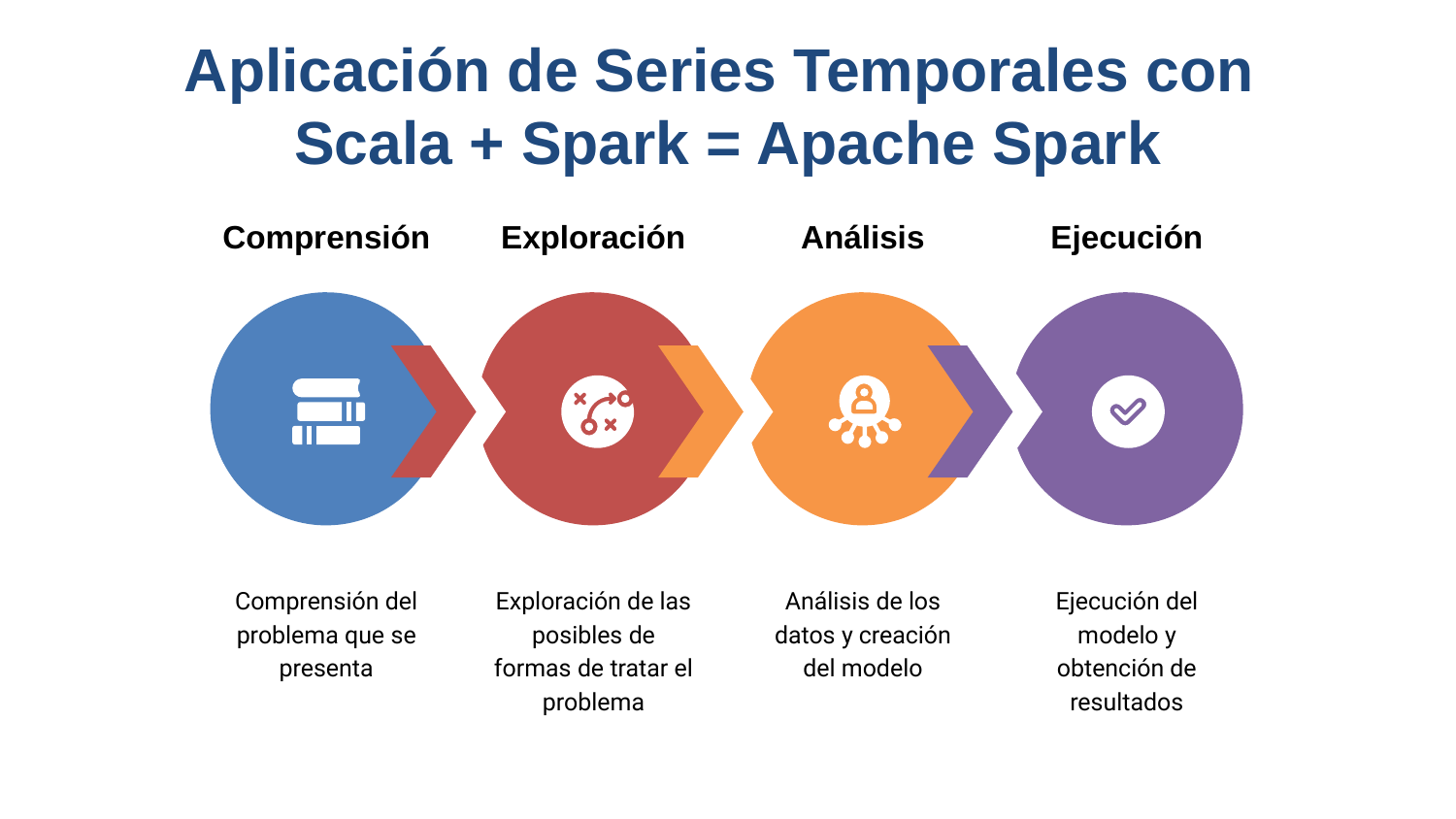

Aplicación de Series Temporales con
Scala + Spark = Apache Spark
Comprensión
Exploración
Análisis
Ejecución

Comprensión del problema que se presenta
Exploración de las posibles de formas de tratar el problema
Análisis de los datos y creación del modelo

Ejecución del modelo y obtención de resultados